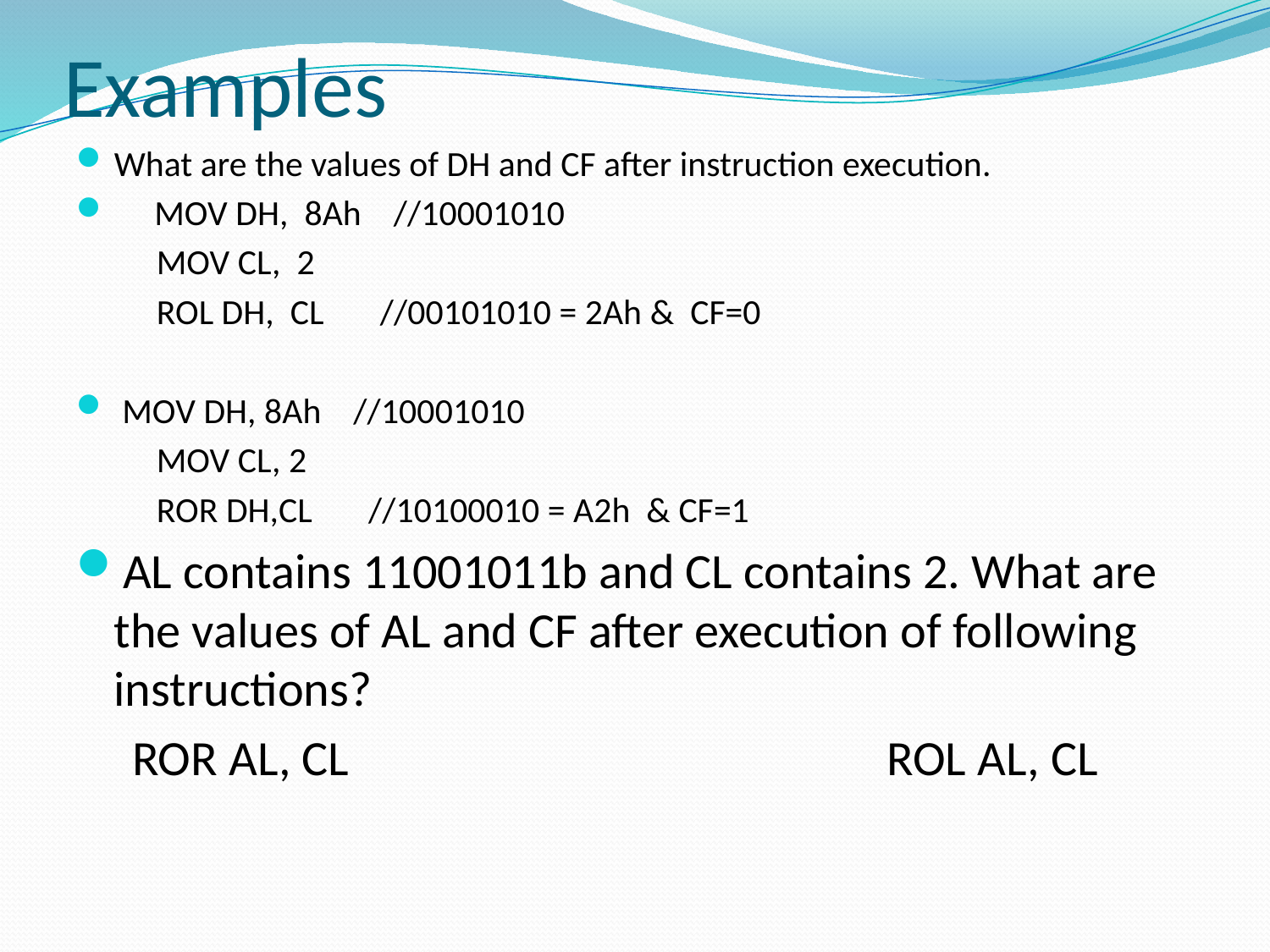

# Examples
What are the values of DH and CF after instruction execution.
     MOV DH,  8Ah    //10001010
          MOV CL,  2
          ROL DH,  CL       //00101010 = 2Ah &  CF=0

 MOV DH, 8Ah    //10001010
          MOV CL, 2
          ROR DH,CL       //10100010 = A2h  & CF=1
AL contains 11001011b and CL contains 2. What are the values of AL and CF after execution of following instructions?
     ROR AL, CL                                                ROL AL, CL